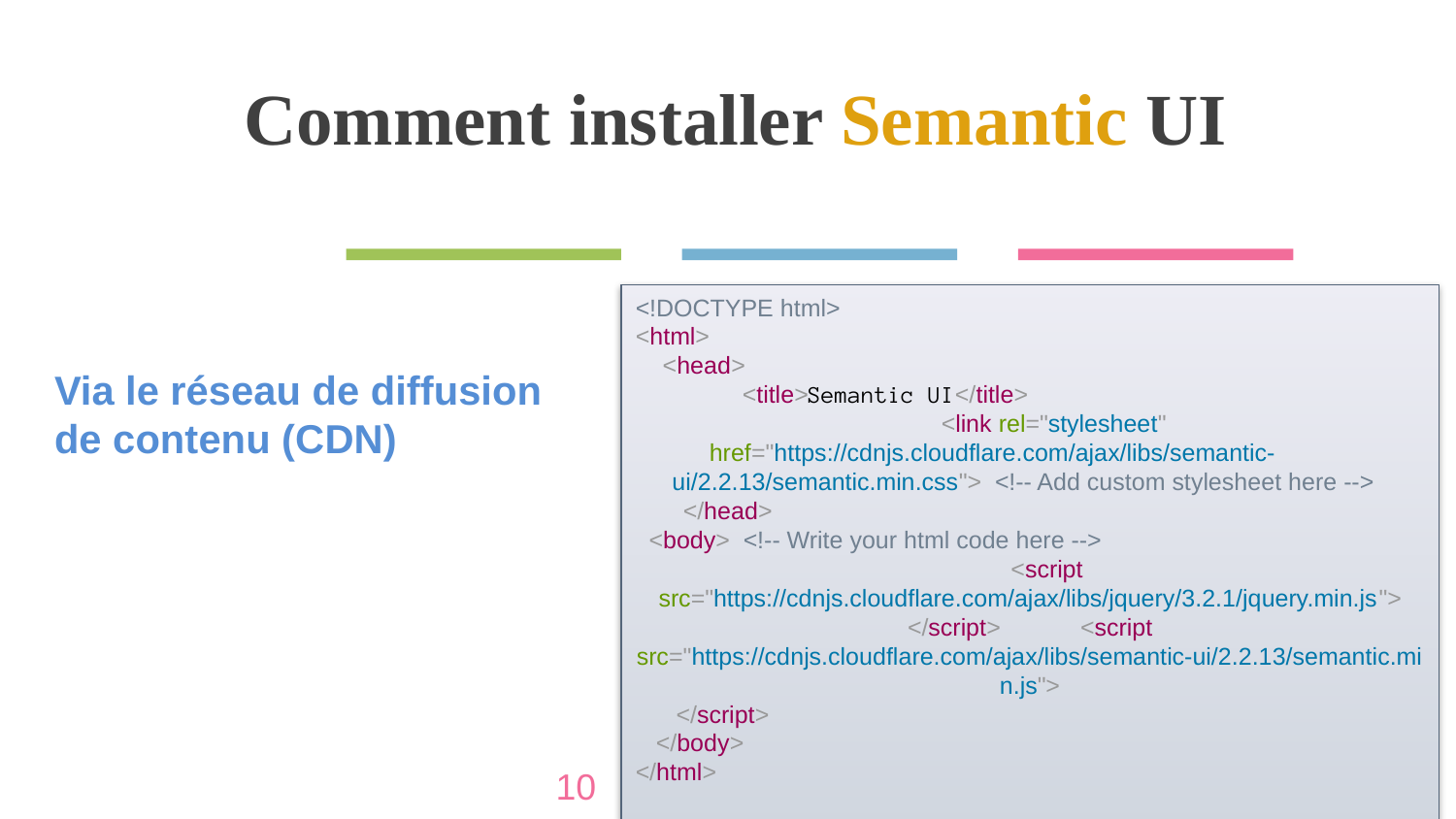

# Comment installer Semantic UI

<!DOCTYPE html>
<html>
    <head>
        <title>Semantic UI</title>
       <link rel="stylesheet" href="https://cdnjs.cloudflare.com/ajax/libs/semantic-            ui/2.2.13/semantic.min.css"> <!-- Add custom stylesheet here -->
       </head>
 <body> <!-- Write your html code here -->
     <script src="https://cdnjs.cloudflare.com/ajax/libs/jquery/3.2.1/jquery.min.js">
</script>      <script src="https://cdnjs.cloudflare.com/ajax/libs/semantic-ui/2.2.13/semantic.min.js">
      </script>
   </body>
</html>

Via le réseau de diffusion
de contenu (CDN)

10